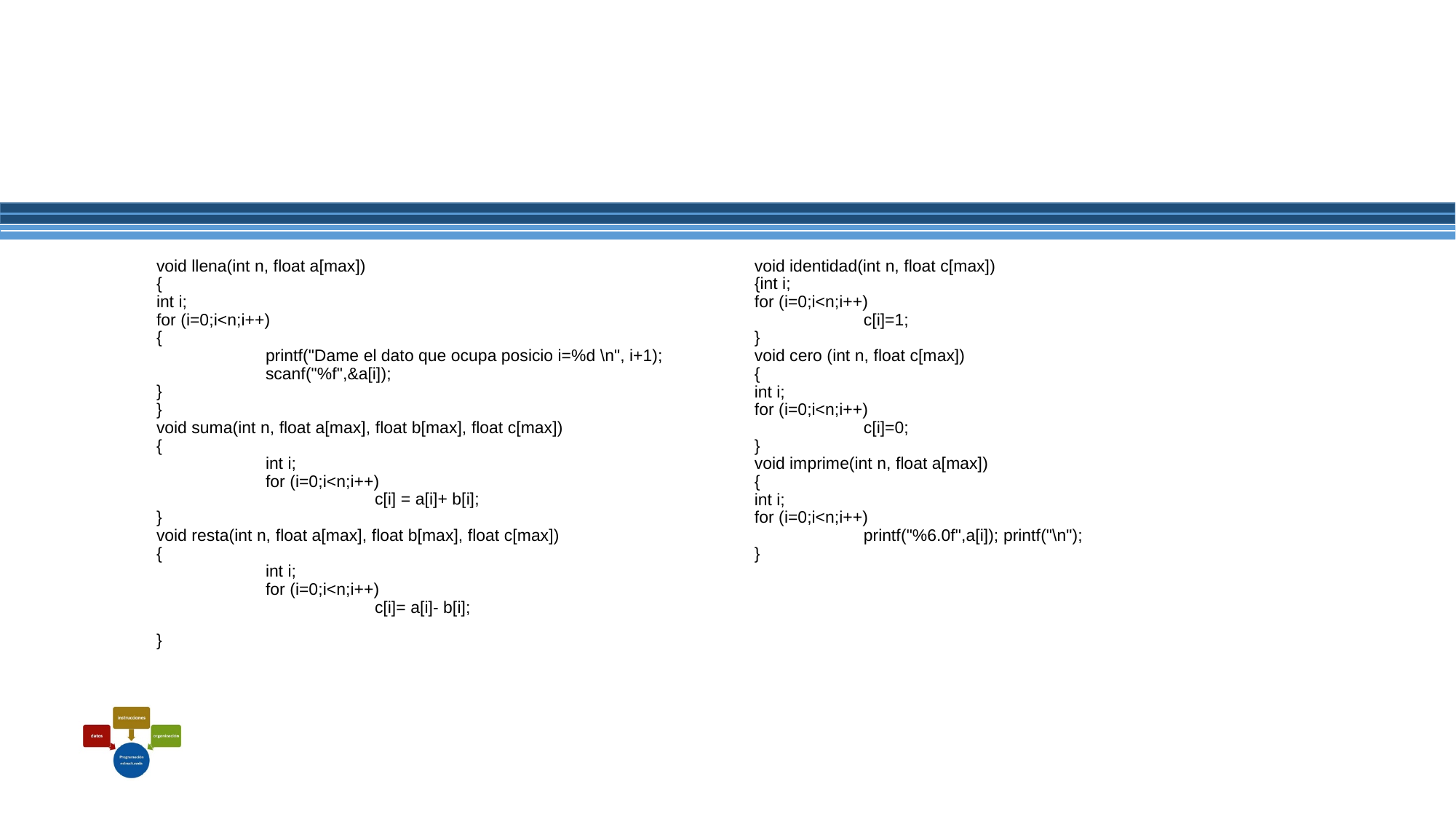

#
void identidad(int n, float c[max])
{int i;
for (i=0;i<n;i++)
	c[i]=1;
}
void cero (int n, float c[max])
{
int i;
for (i=0;i<n;i++)
	c[i]=0;
}
void imprime(int n, float a[max])
{
int i;
for (i=0;i<n;i++)
	printf("%6.0f",a[i]); printf("\n");
}

void llena(int n, float a[max])
{
int i;
for (i=0;i<n;i++)
{
	printf("Dame el dato que ocupa posicio i=%d \n", i+1);
	scanf("%f",&a[i]);
}
}
void suma(int n, float a[max], float b[max], float c[max])
{
	int i;
	for (i=0;i<n;i++)
		c[i] = a[i]+ b[i];
}
void resta(int n, float a[max], float b[max], float c[max])
{
	int i;
	for (i=0;i<n;i++)
		c[i]= a[i]- b[i];
}